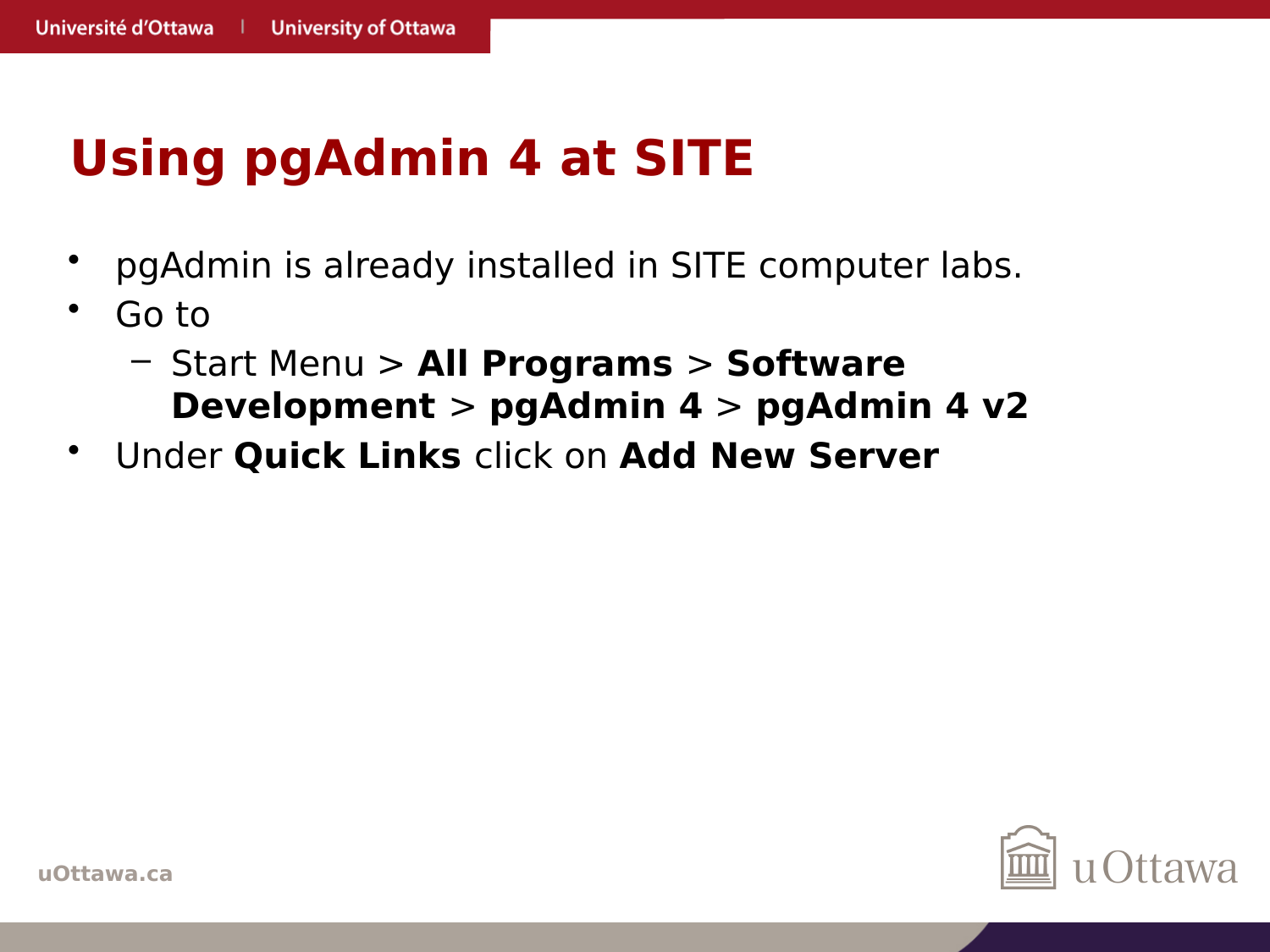

# Using pgAdmin 4 at SITE
pgAdmin is already installed in SITE computer labs.
Go to
Start Menu > All Programs > Software Development > pgAdmin 4 > pgAdmin 4 v2
Under Quick Links click on Add New Server